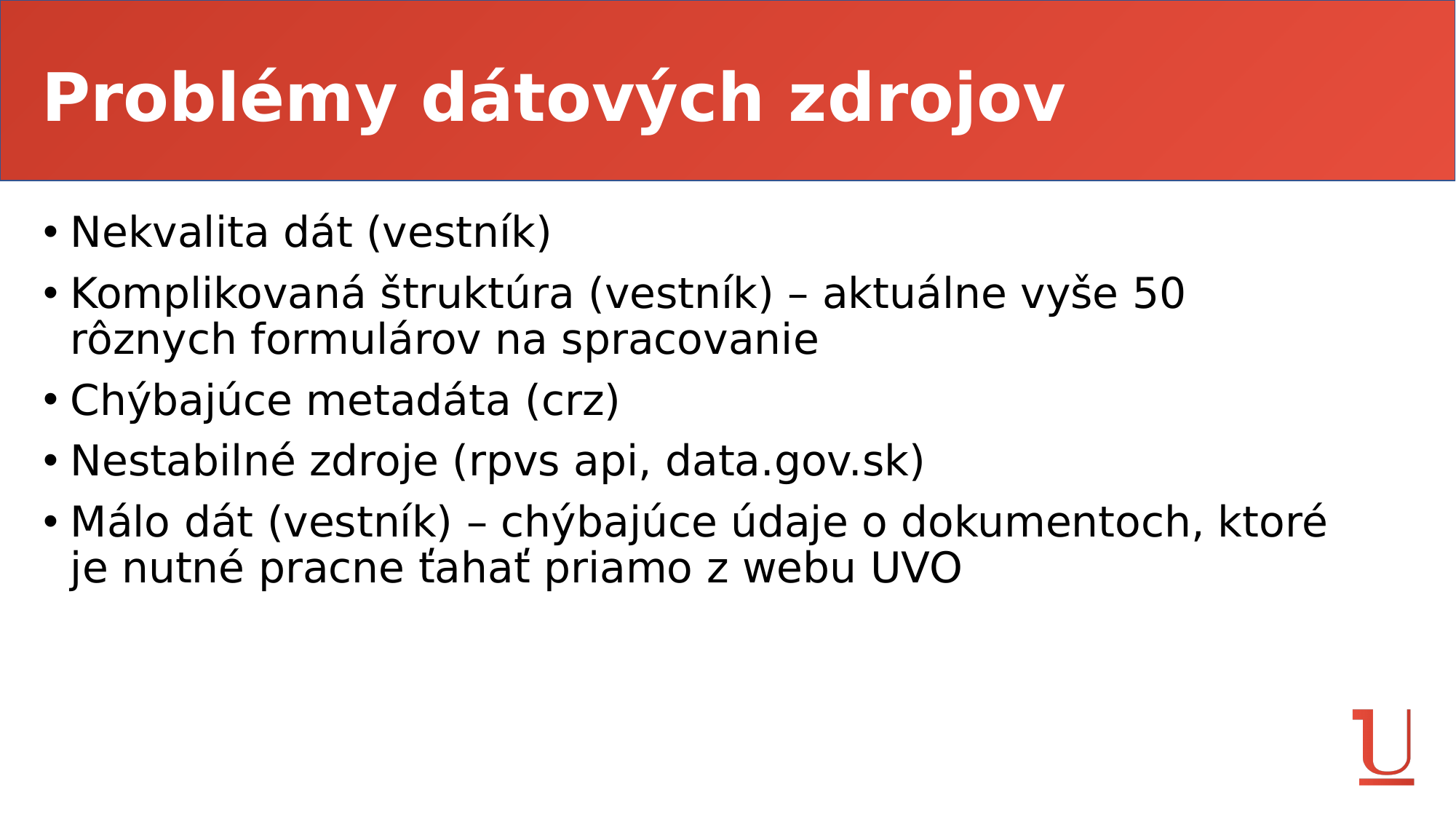

# Problémy dátových zdrojov
Nekvalita dát (vestník)
Komplikovaná štruktúra (vestník) – aktuálne vyše 50 rôznych formulárov na spracovanie
Chýbajúce metadáta (crz)
Nestabilné zdroje (rpvs api, data.gov.sk)
Málo dát (vestník) – chýbajúce údaje o dokumentoch, ktoré je nutné pracne ťahať priamo z webu UVO